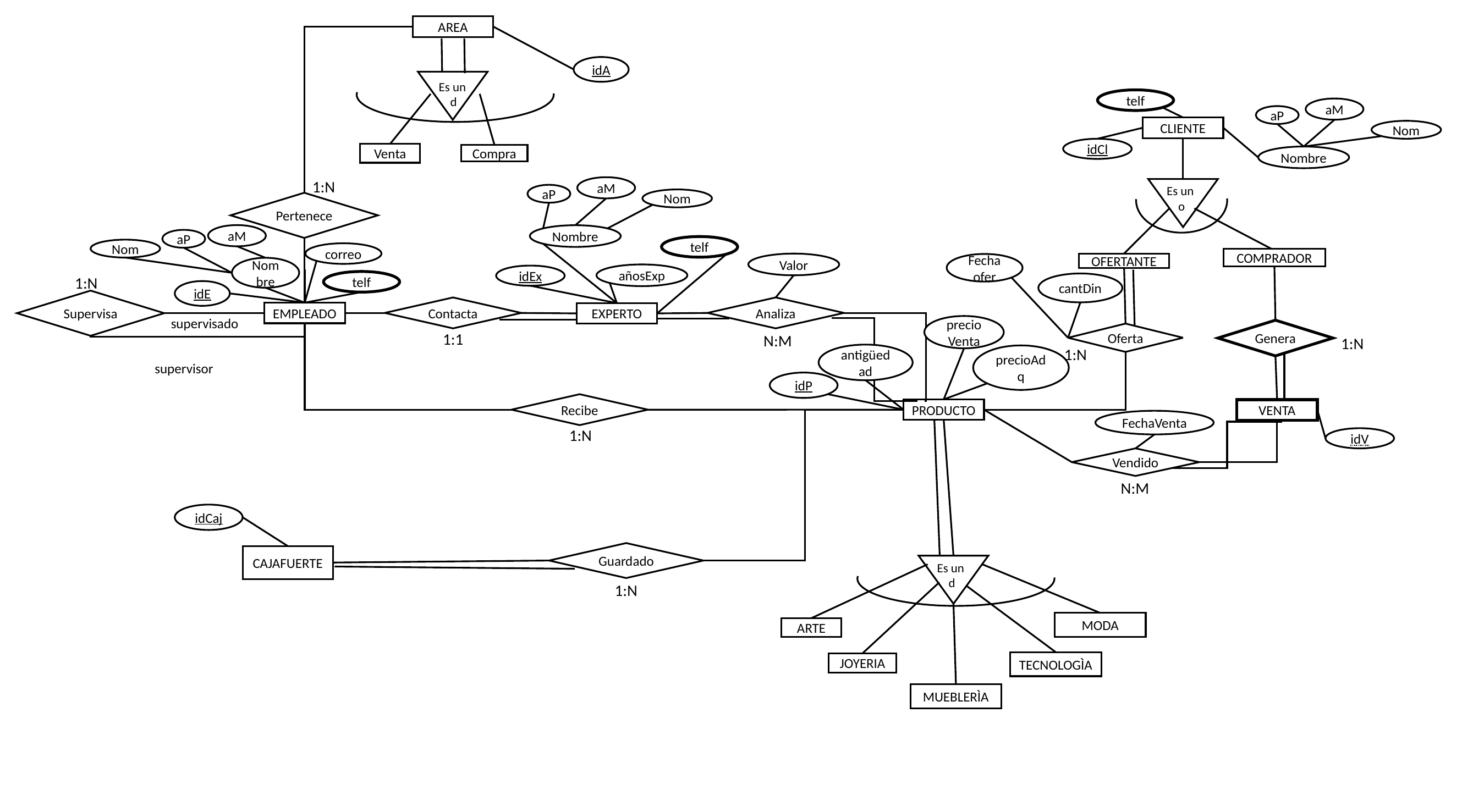

AREA
idA

Es un
    d
telf
aM
aP
CLIENTE

Es un
    o
COMPRADOR
OFERTANTE
Nom
idCl
Venta
Compra
Nombre
1:N
aM
aP
Nom
Pertenece
aM
Nombre
aP
telf
Nom
correo
Valor
Fechaofer
Nombre
añosExp
idEx
1:N
telf
cantDin
idE
Supervisa
EMPLEADO
supervisado
supervisor
Contacta
Analiza
EXPERTO
precioVenta
Genera
Oferta
1:1
N:M
1:N
1:N
antigüedad
precioAdq
idP
Recibe
PRODUCTO
VENTA
FechaVenta
1:N
idV
Vendido
N:M

idCaj
Guardado
CAJAFUERTE

Es un
    d
1:N
MODA
ARTE
TECNOLOGÌA
JOYERIA
MUEBLERÌA